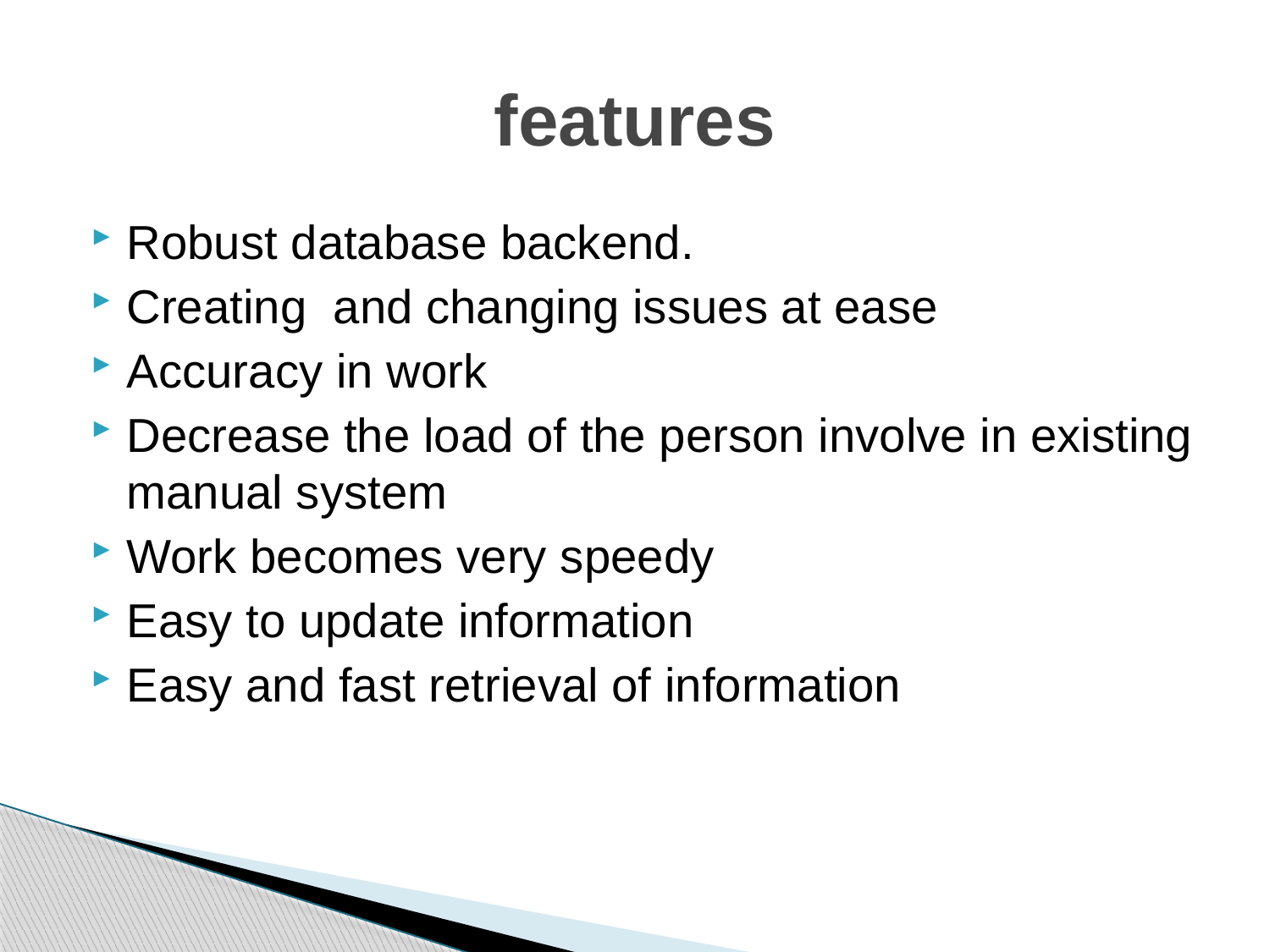

# features
Robust database backend.
Creating  and changing issues at ease
Accuracy in work
Decrease the load of the person involve in existing manual system
Work becomes very speedy
Easy to update information
Easy and fast retrieval of information